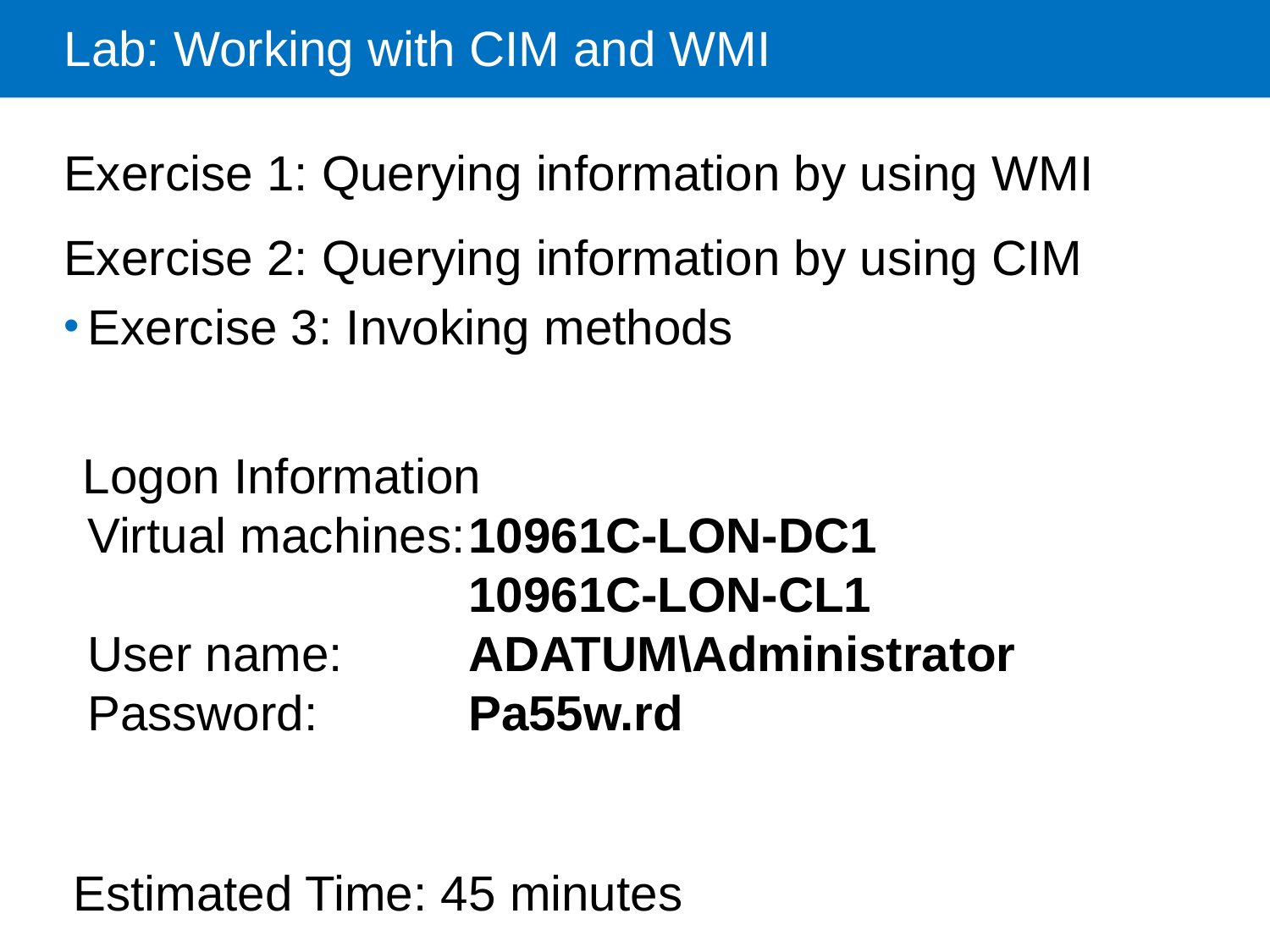

# Lab: Working with CIM and WMI
Exercise 1: Querying information by using WMI
Exercise 2: Querying information by using CIM
Exercise 3: Invoking methods
Logon Information
Virtual machines:	10961C-LON-DC1
			10961C-LON-CL1
User name: 	ADATUM\Administrator
Password: 		Pa55w.rd
Estimated Time: 45 minutes